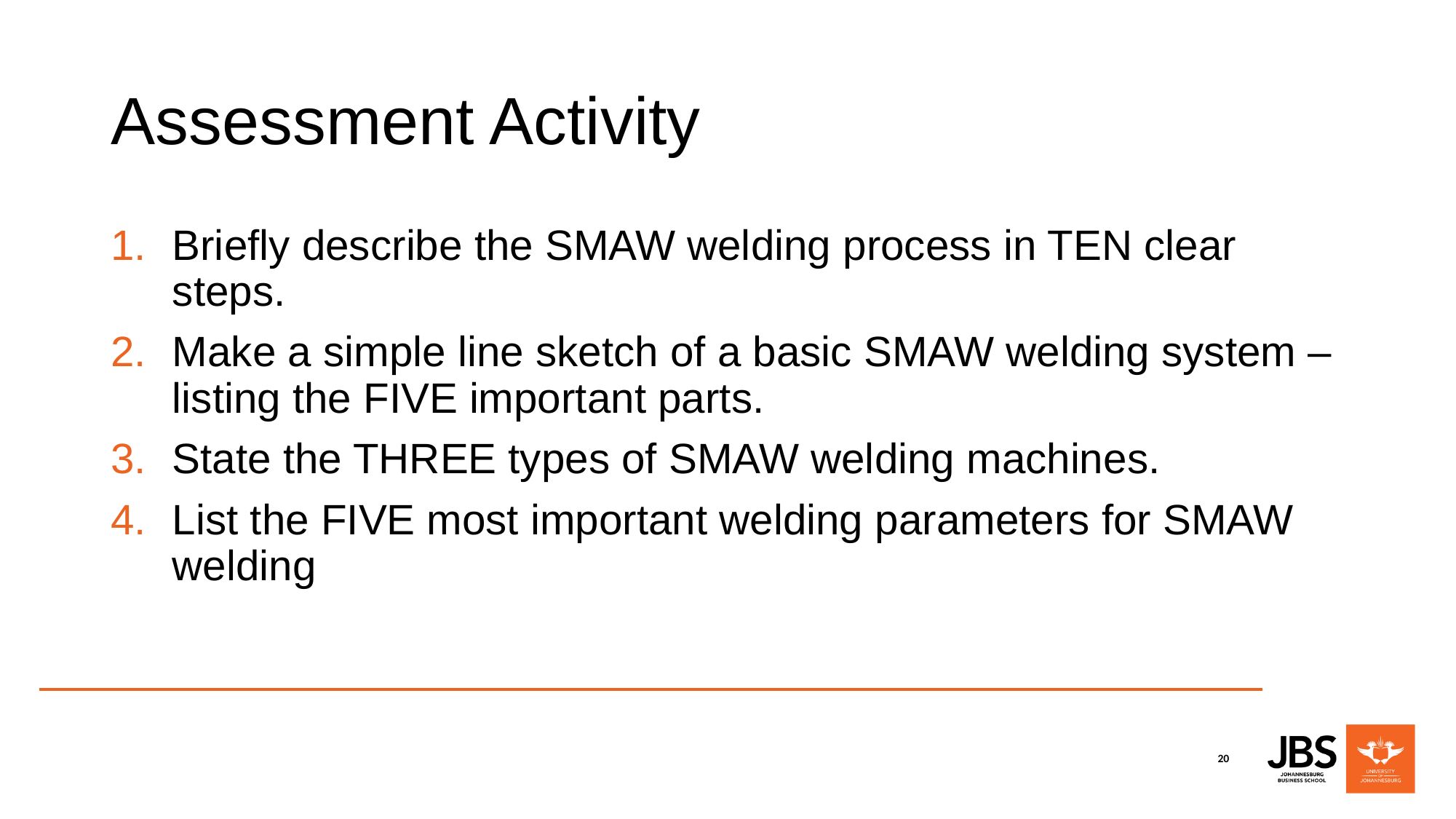

# Assessment Activity
Briefly describe the SMAW welding process in TEN clear steps.
Make a simple line sketch of a basic SMAW welding system – listing the FIVE important parts.
State the THREE types of SMAW welding machines.
List the FIVE most important welding parameters for SMAW welding